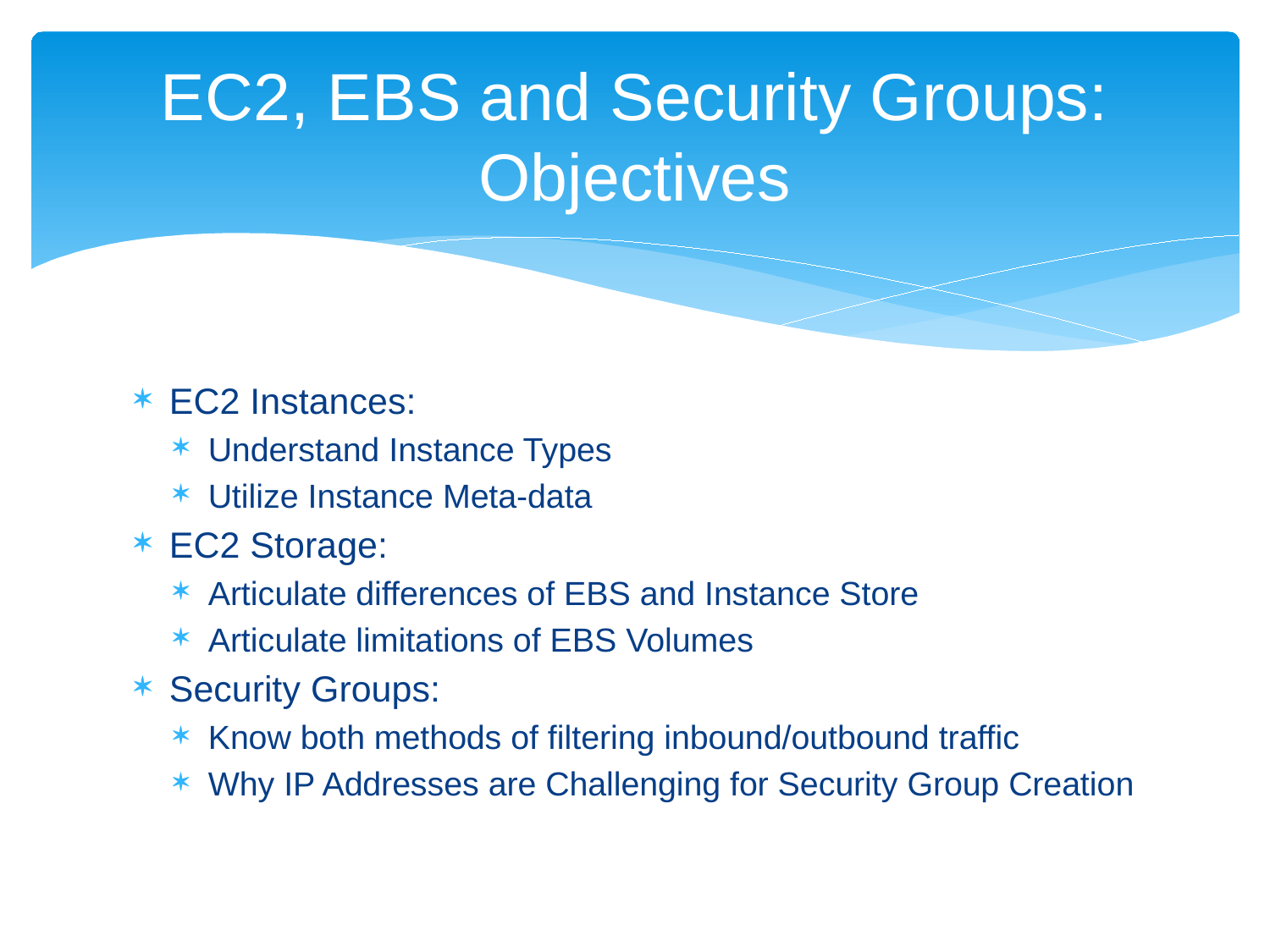

# EC2, EBS and Security Groups: Objectives
EC2 Instances:
Understand Instance Types
Utilize Instance Meta-data
EC2 Storage:
Articulate differences of EBS and Instance Store
Articulate limitations of EBS Volumes
Security Groups:
Know both methods of filtering inbound/outbound traffic
Why IP Addresses are Challenging for Security Group Creation